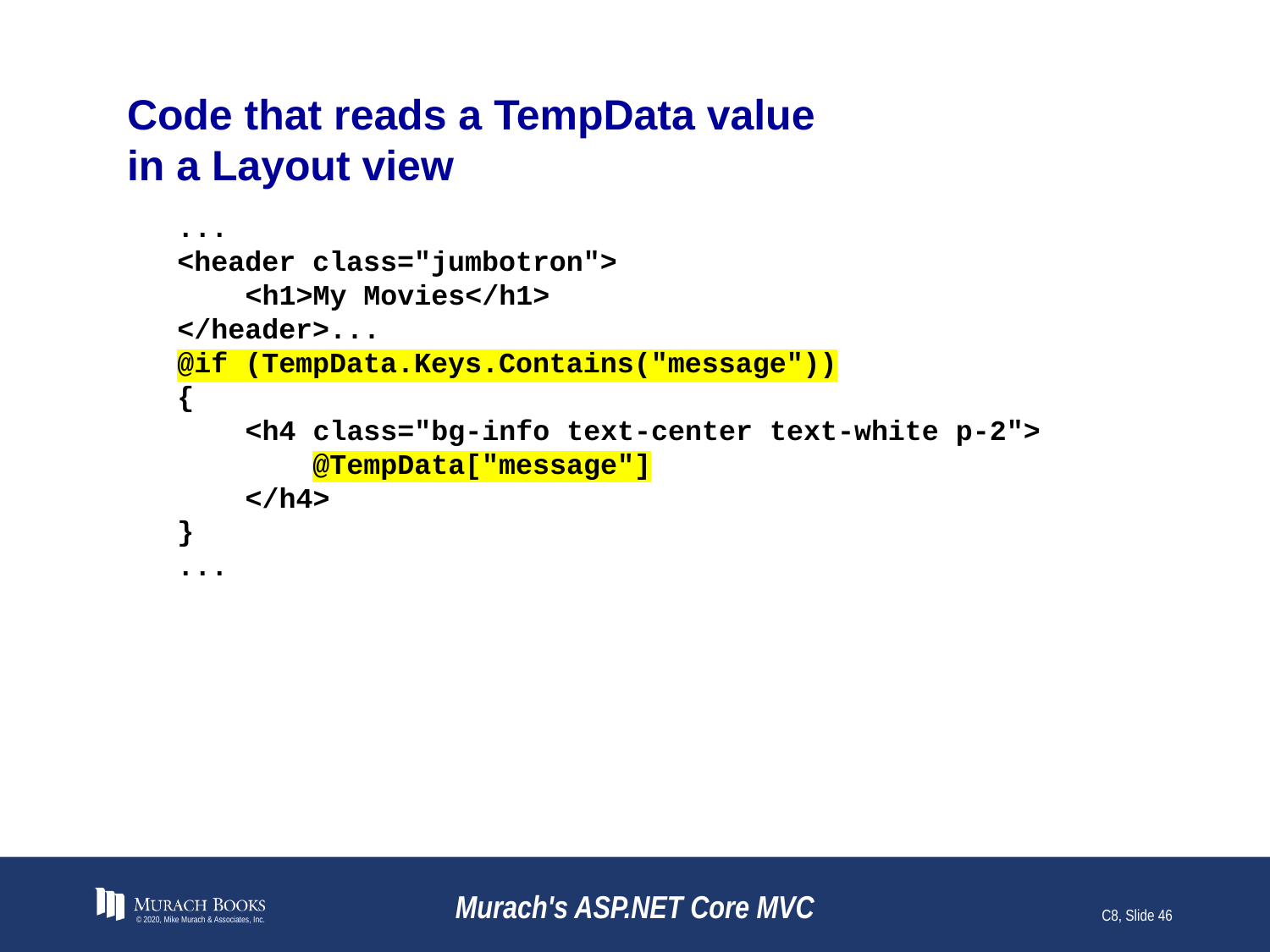

# Code that reads a TempData value in a Layout view
...
<header class="jumbotron">
    <h1>My Movies</h1>
</header>...
@if (TempData.Keys.Contains("message"))
{
    <h4 class="bg-info text-center text-white p-2">
        @TempData["message"]
    </h4>
}
...

© 2020, Mike Murach & Associates, Inc.
Murach's ASP.NET Core MVC

C8, Slide 46